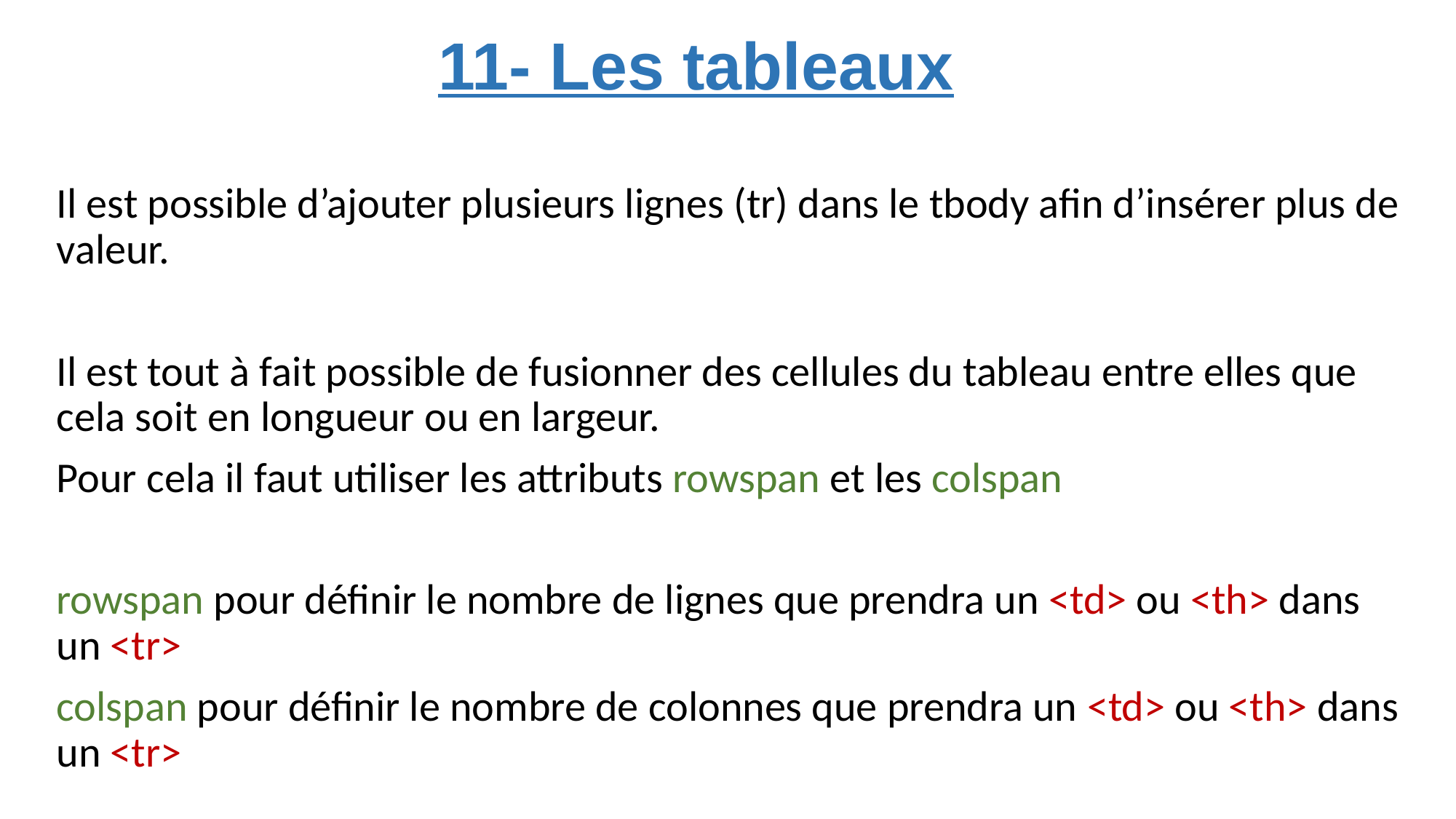

# 11- Les tableaux

Il est possible d’ajouter plusieurs lignes (tr) dans le tbody afin d’insérer plus de valeur.

Il est tout à fait possible de fusionner des cellules du tableau entre elles que cela soit en longueur ou en largeur.
Pour cela il faut utiliser les attributs rowspan et les colspan

rowspan pour définir le nombre de lignes que prendra un <td> ou <th> dans un <tr>
colspan pour définir le nombre de colonnes que prendra un <td> ou <th> dans un <tr>